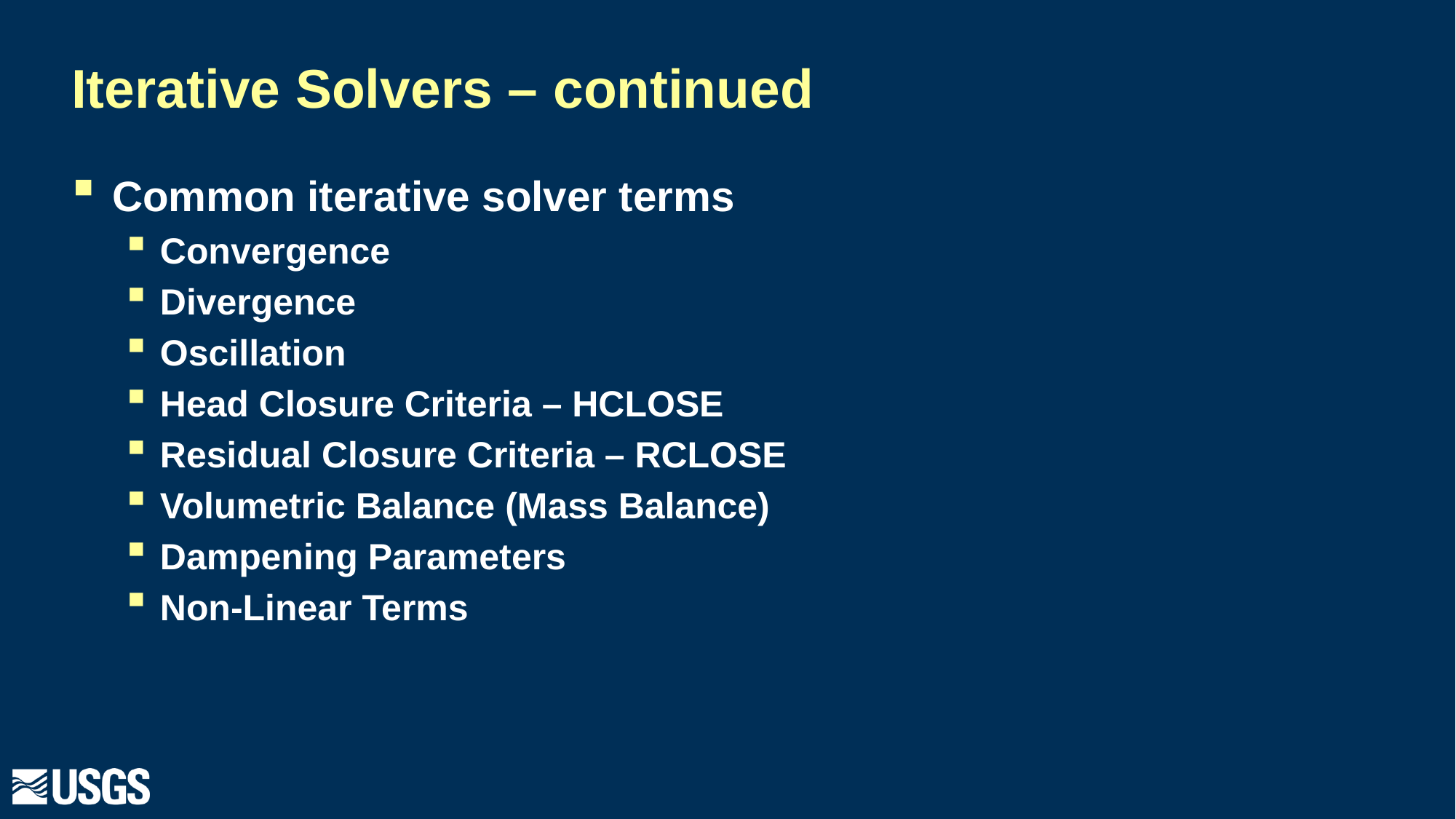

# Iterative Solvers – continued
Common iterative solver terms
Convergence
Divergence
Oscillation
Head Closure Criteria – HCLOSE
Residual Closure Criteria – RCLOSE
Volumetric Balance (Mass Balance)
Dampening Parameters
Non-Linear Terms